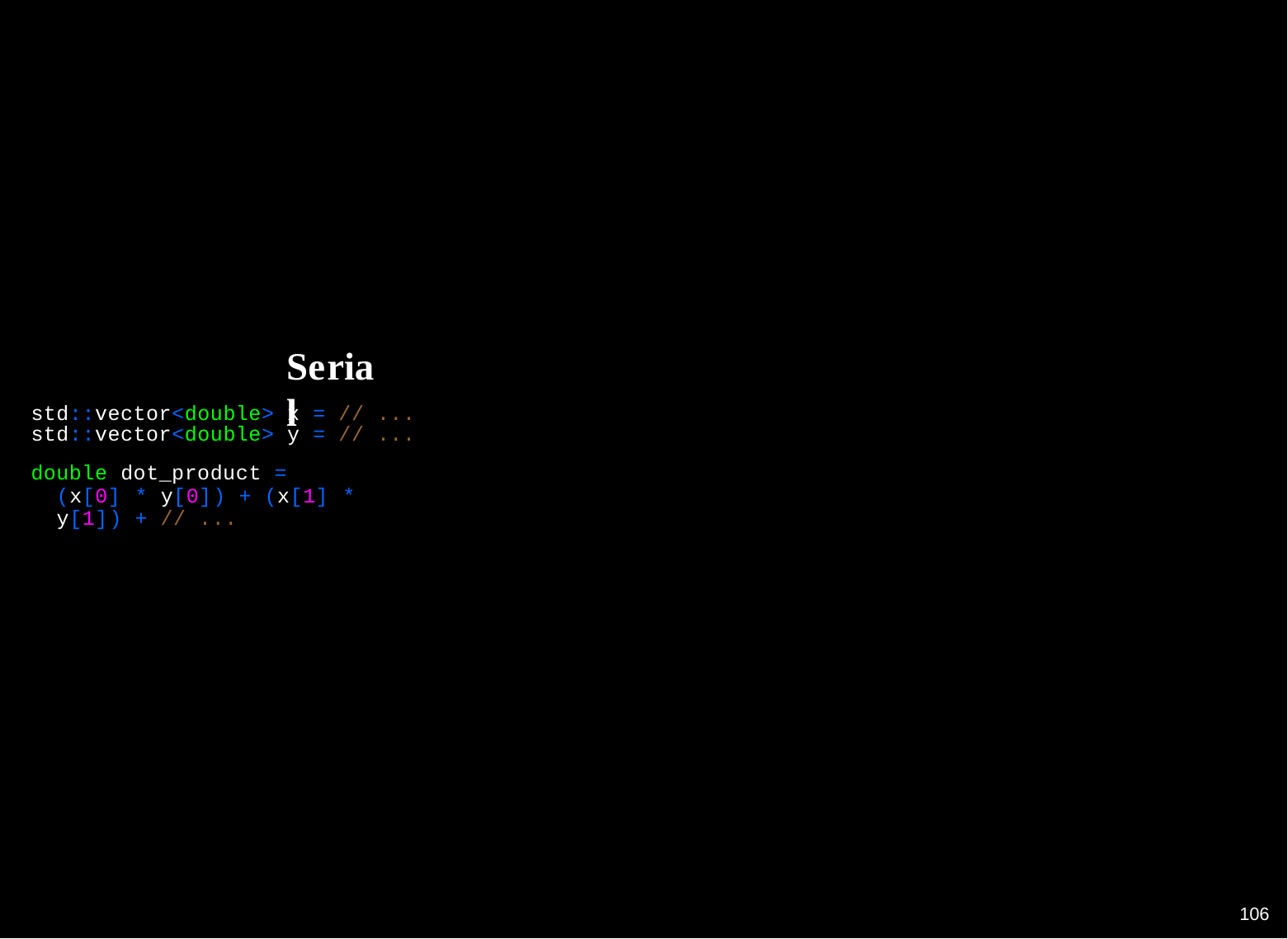

Serial
std::vector<double> x = // ... std::vector<double> y = // ...
double dot_product =
(x[0] * y[0]) + (x[1] * y[1]) + // ...

106